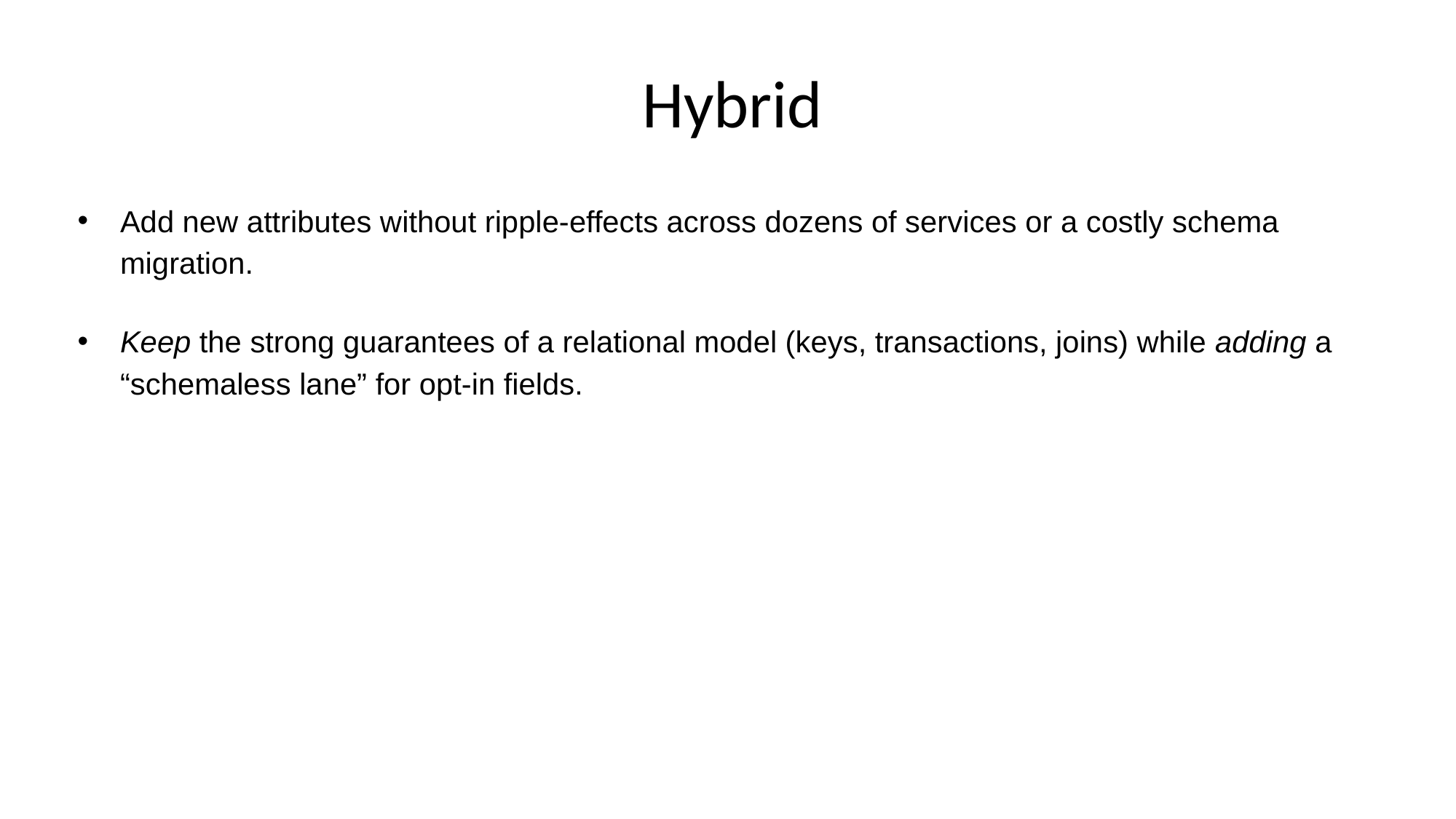

# Hybrid
Add new attributes without ripple-effects across dozens of services or a costly schema migration.
Keep the strong guarantees of a relational model (keys, transactions, joins) while adding a “schemaless lane” for opt-in fields.